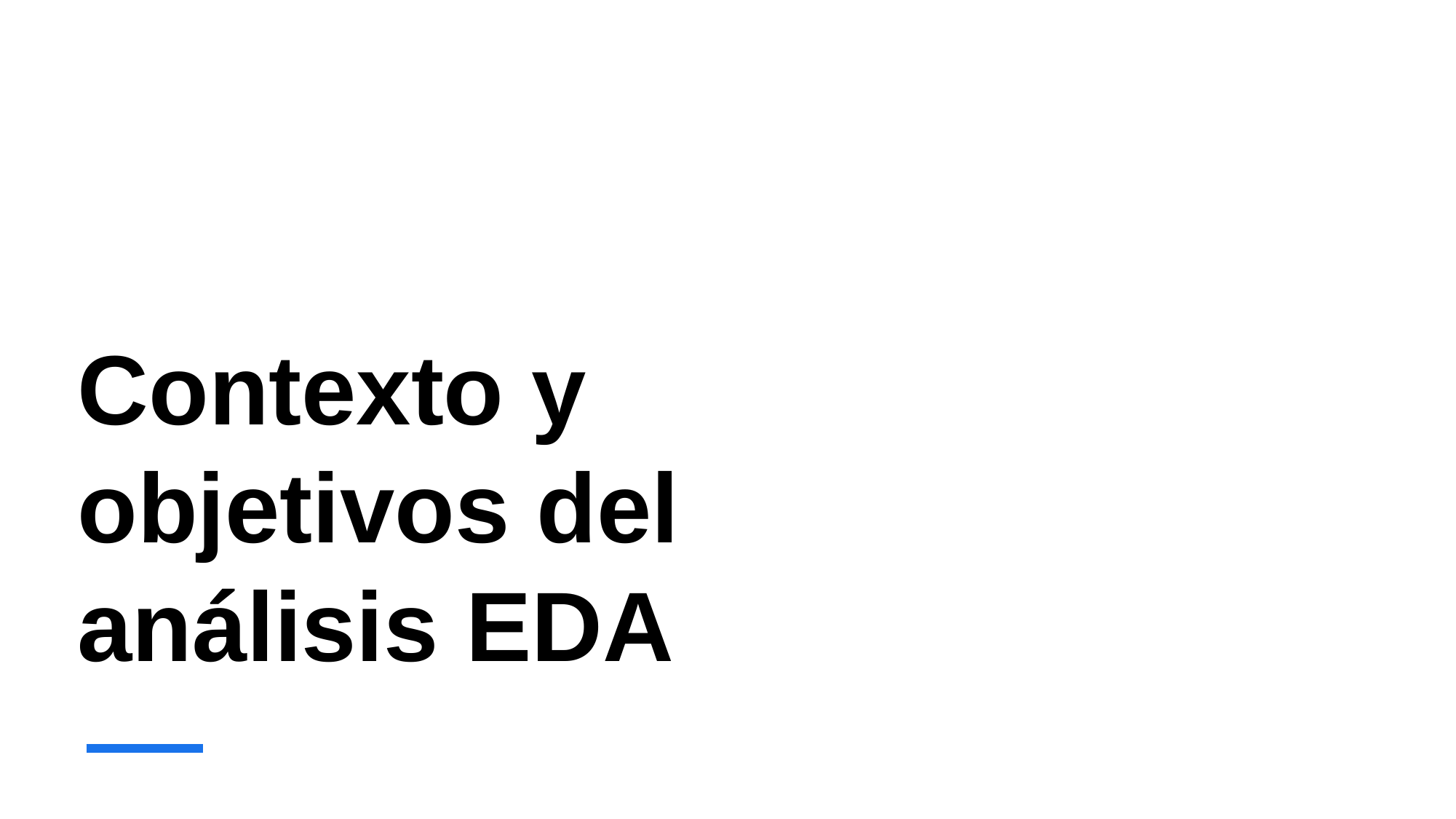

# Contexto y objetivos del análisis EDA